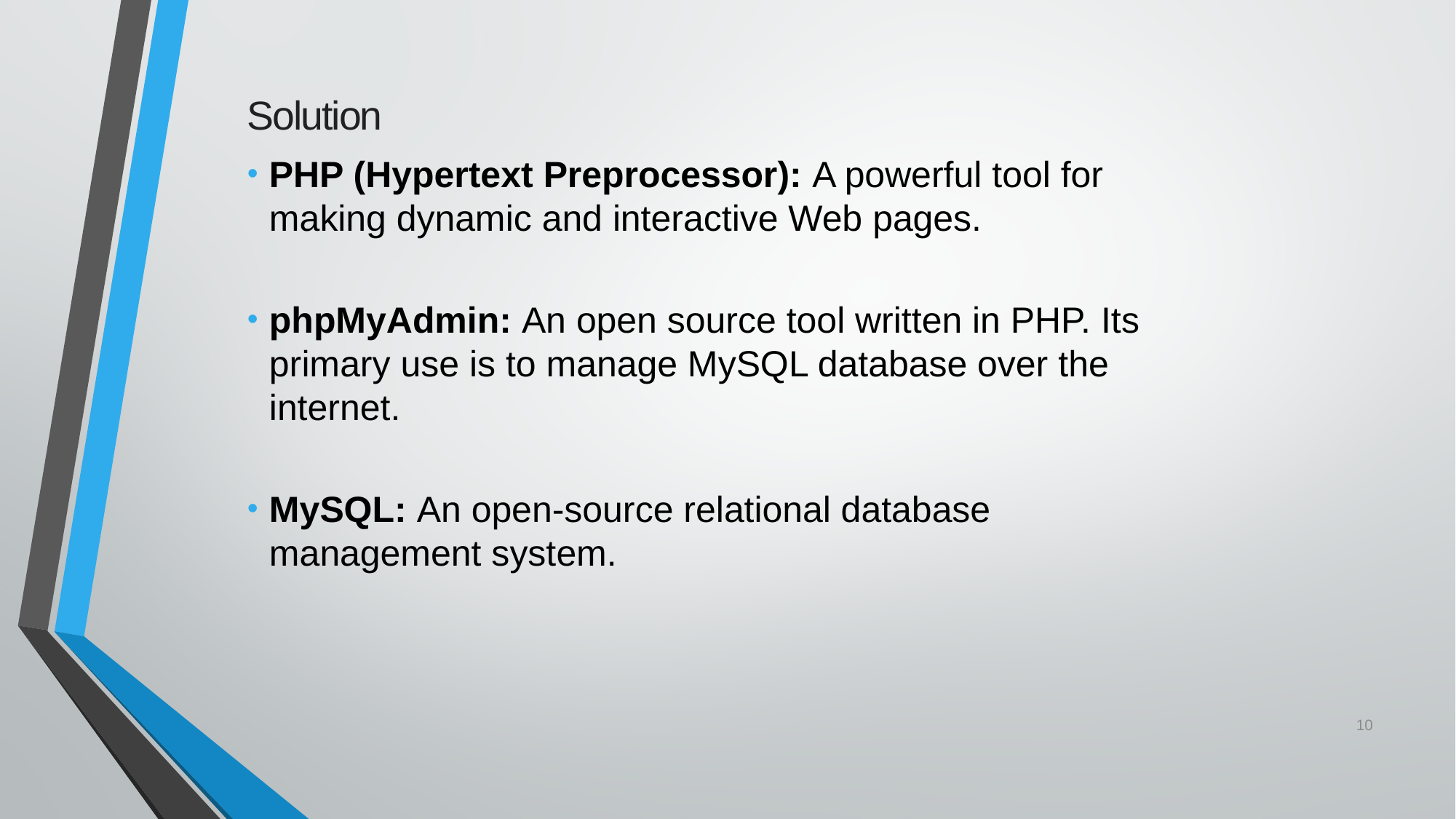

Solution
PHP (Hypertext Preprocessor): A powerful tool for making dynamic and interactive Web pages.

phpMyAdmin: An open source tool written in PHP. Its primary use is to manage MySQL database over the internet.

MySQL: An open-source relational database management system.
10